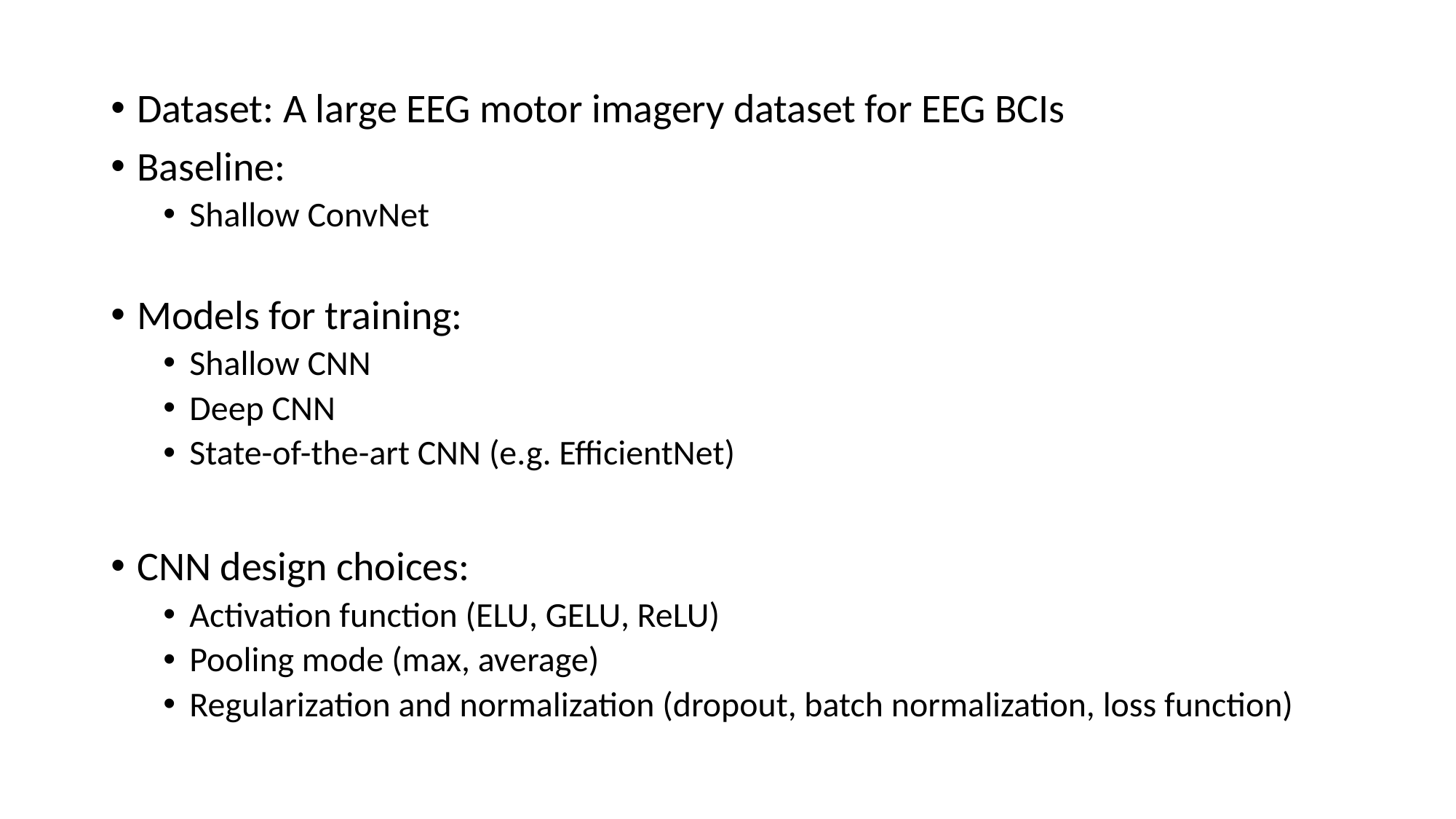

Dataset: A large EEG motor imagery dataset for EEG BCIs
Baseline:
Shallow ConvNet

Models for training:
Shallow CNN
Deep CNN
State-of-the-art CNN (e.g. EfficientNet)

CNN design choices:
Activation function (ELU, GELU, ReLU)
Pooling mode (max, average)
Regularization and normalization (dropout, batch normalization, loss function)